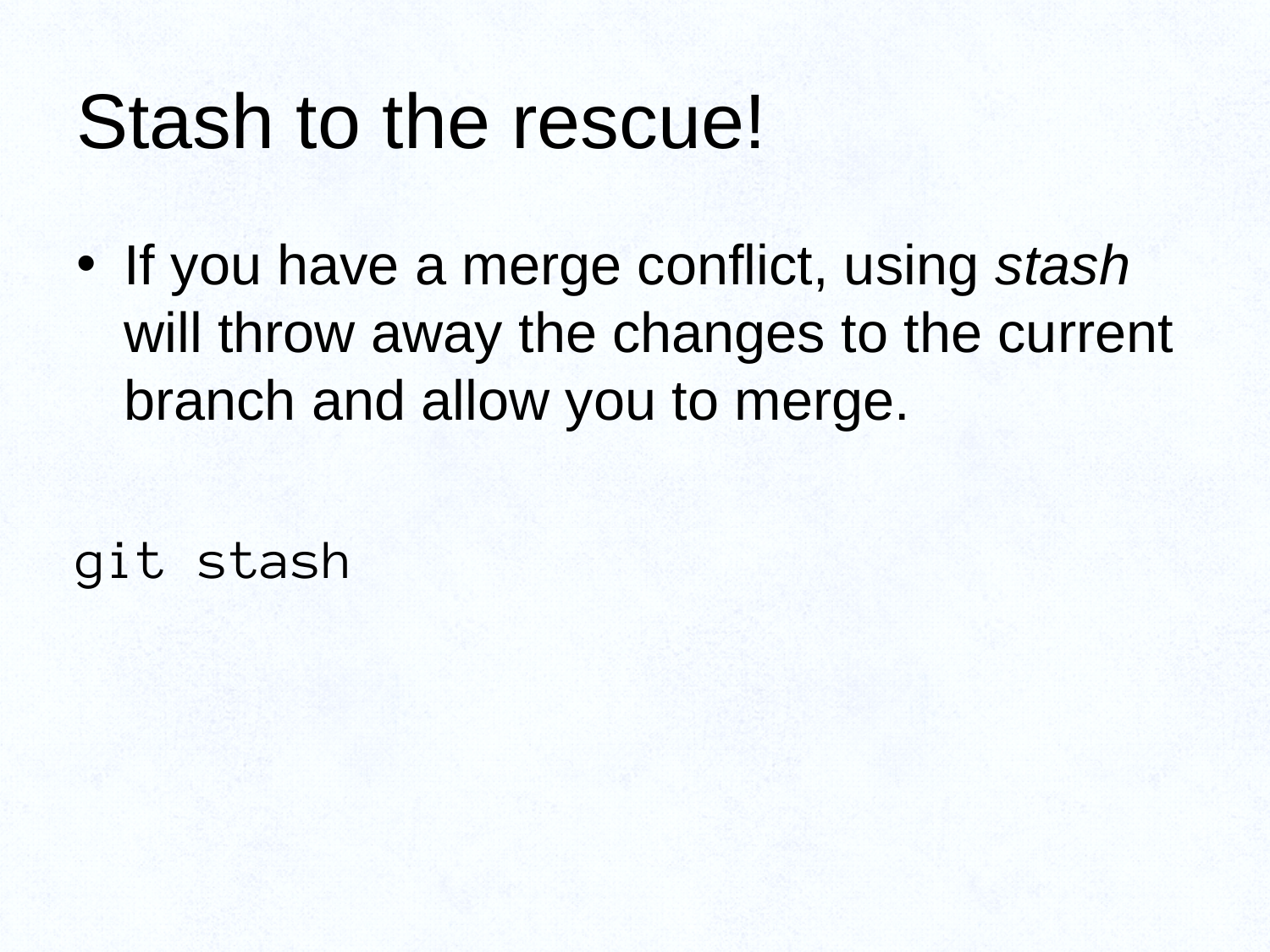

# Stash to the rescue!
If you have a merge conflict, using stash will throw away the changes to the current branch and allow you to merge.

git stash